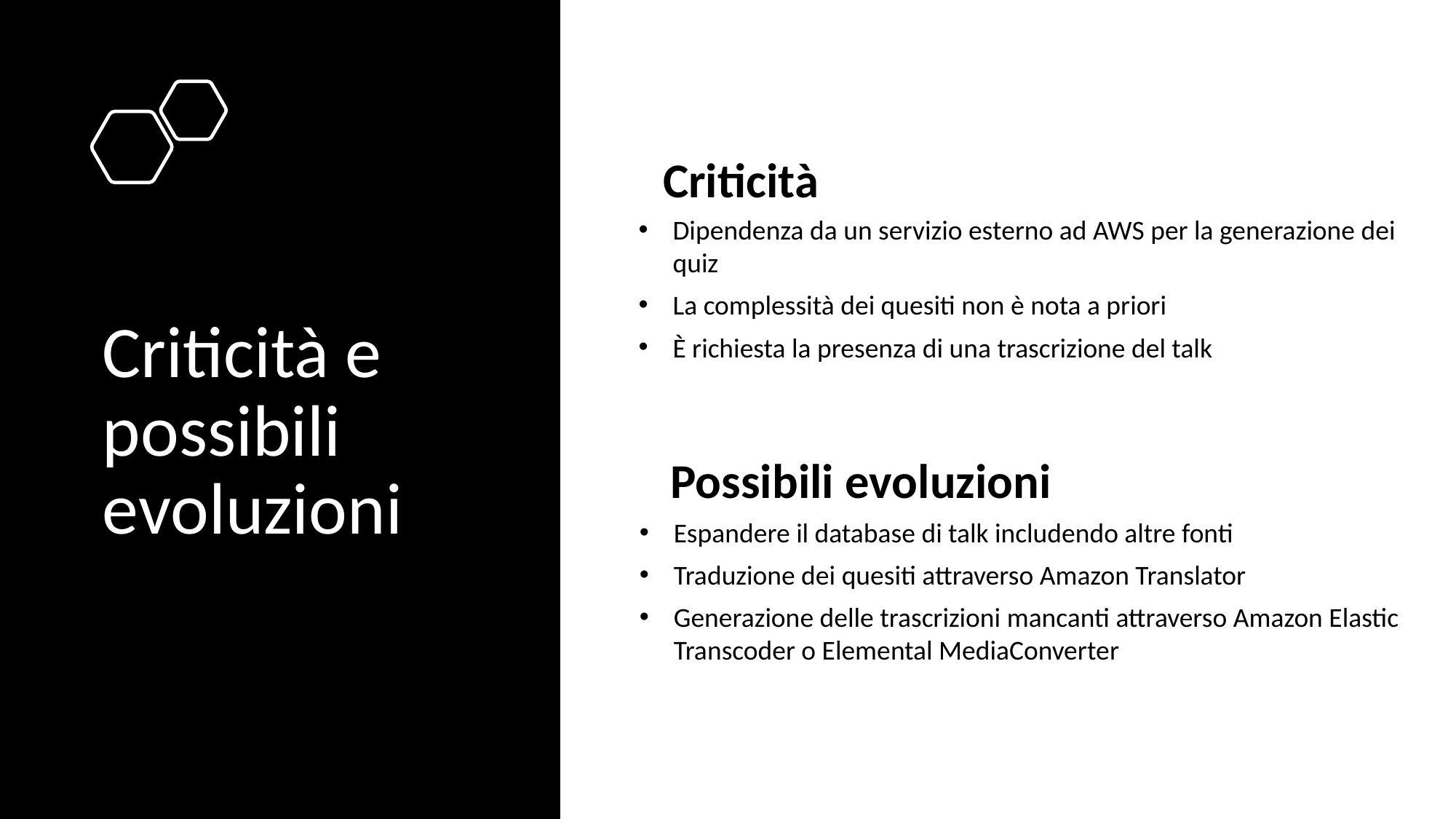

Criticità

Dipendenza da un servizio esterno ad AWS per la generazione dei quiz
La complessità dei quesiti non è nota a priori
È richiesta la presenza di una trascrizione del talk
Possibili evoluzioni

Espandere il database di talk includendo altre fonti
Traduzione dei quesiti attraverso Amazon Translator
Generazione delle trascrizioni mancanti attraverso Amazon Elastic Transcoder o Elemental MediaConverter
# Criticità e possibili evoluzioni